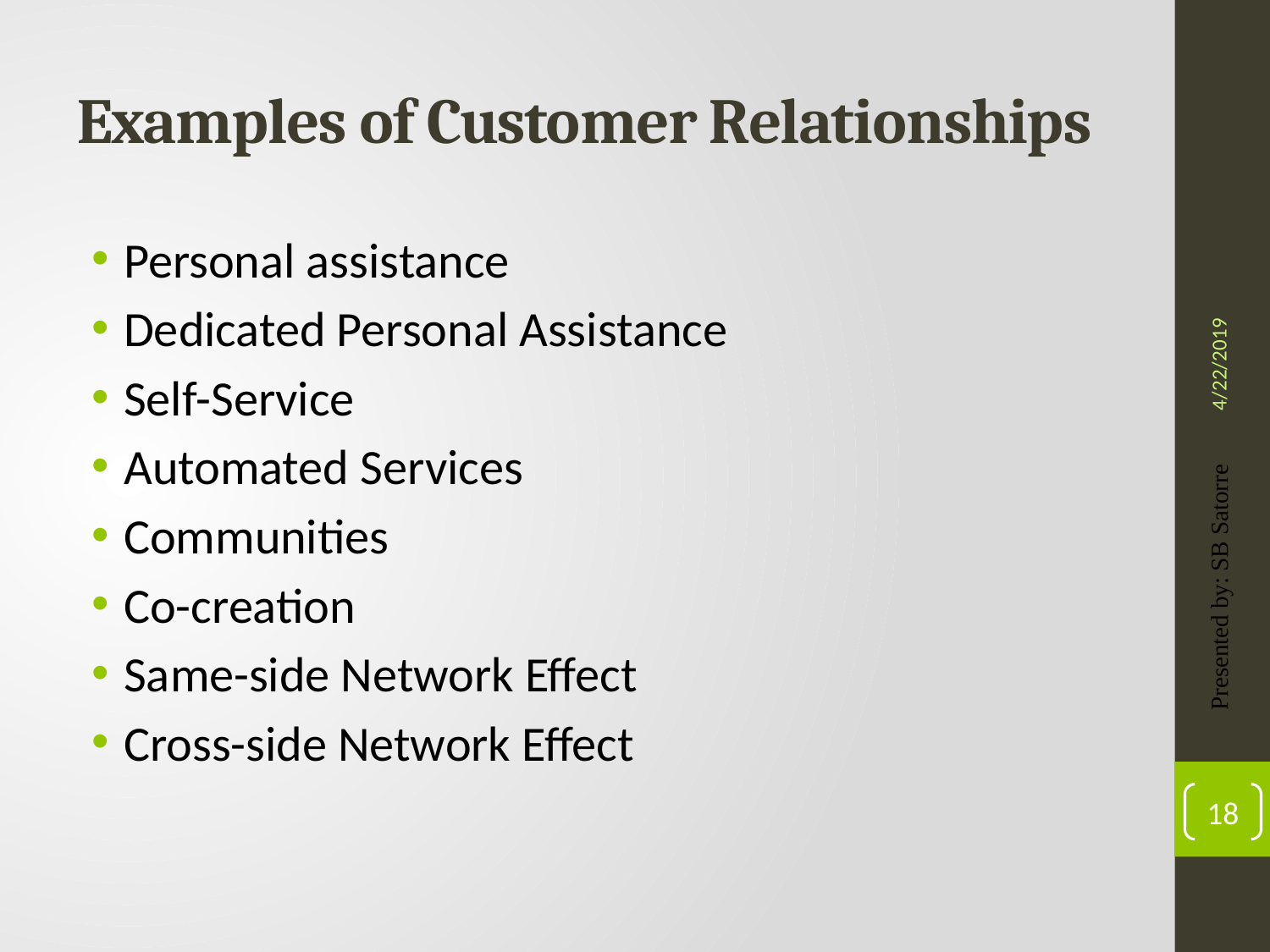

# Examples of Customer Relationships
Personal assistance
Dedicated Personal Assistance
Self-Service
Automated Services
Communities
Co-creation
Same-side Network Effect
Cross-side Network Effect

4/22/2019
Presented by: SB Satorre
18